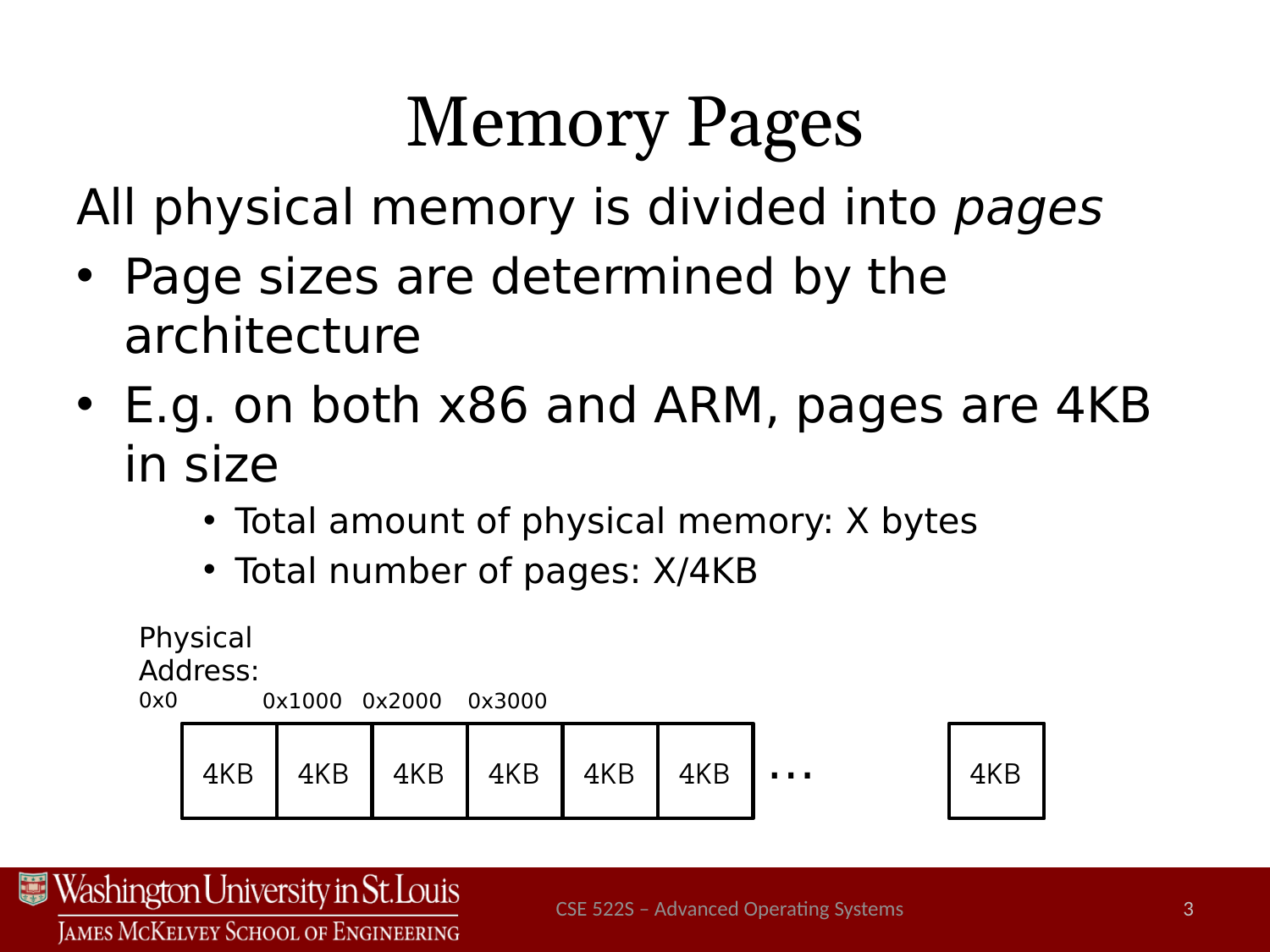

# Memory Pages
All physical memory is divided into pages
Page sizes are determined by the architecture
E.g. on both x86 and ARM, pages are 4KB in size
Total amount of physical memory: X bytes
Total number of pages: X/4KB
Physical
Address:
0x0

0x3000

0x2000

0x1000
4KB
4KB
4KB
4KB
4KB
4KB
…
4KB
CSE 522S – Advanced Operating Systems
3